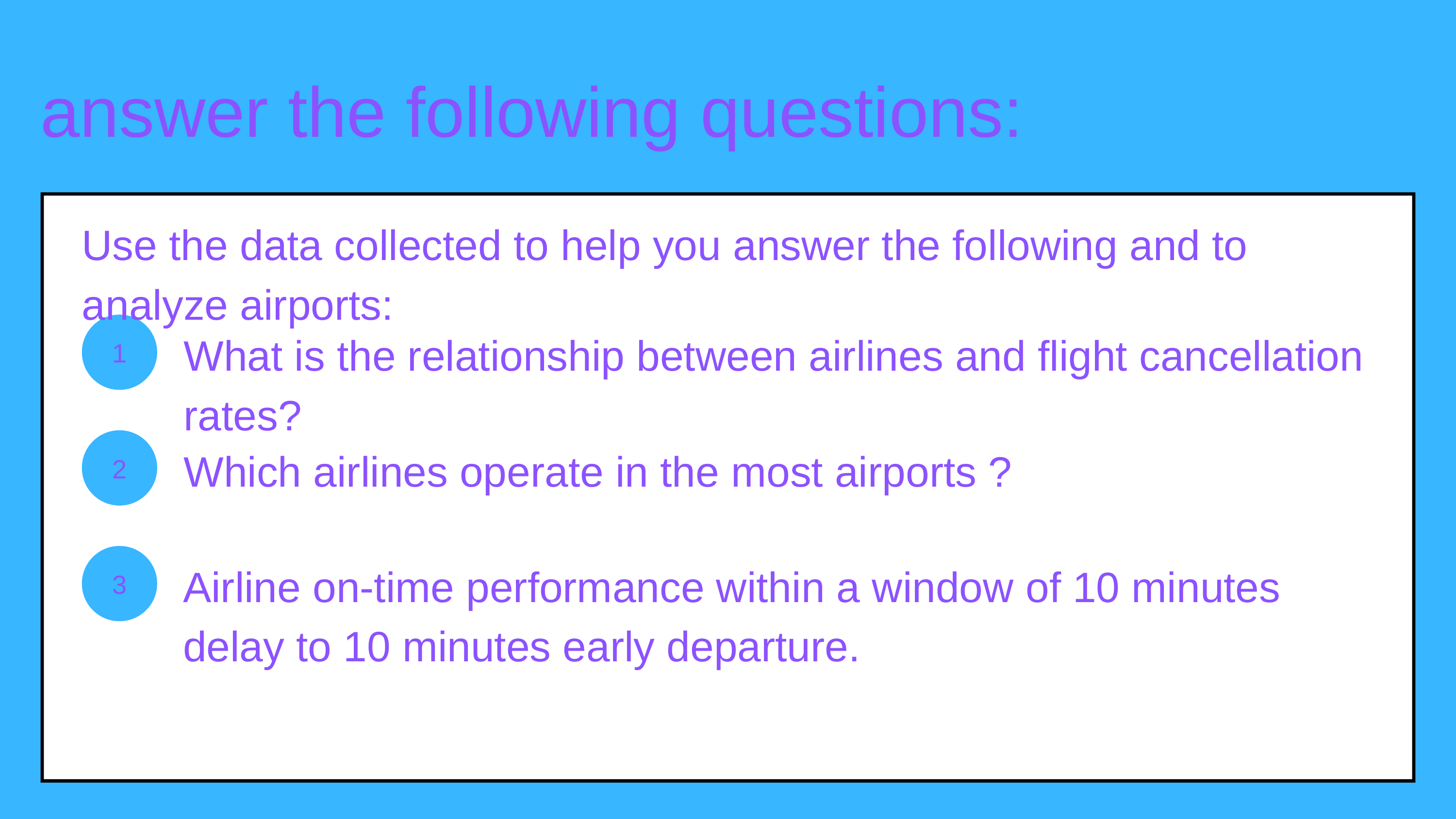

answer the following questions:

Use the data collected to help you answer the following and to analyze airports:

1
What is the relationship between airlines and flight cancellation rates?

2
Which airlines operate in the most airports ?

3
Airline on-time performance within a window of 10 minutes delay to 10 minutes early departure.